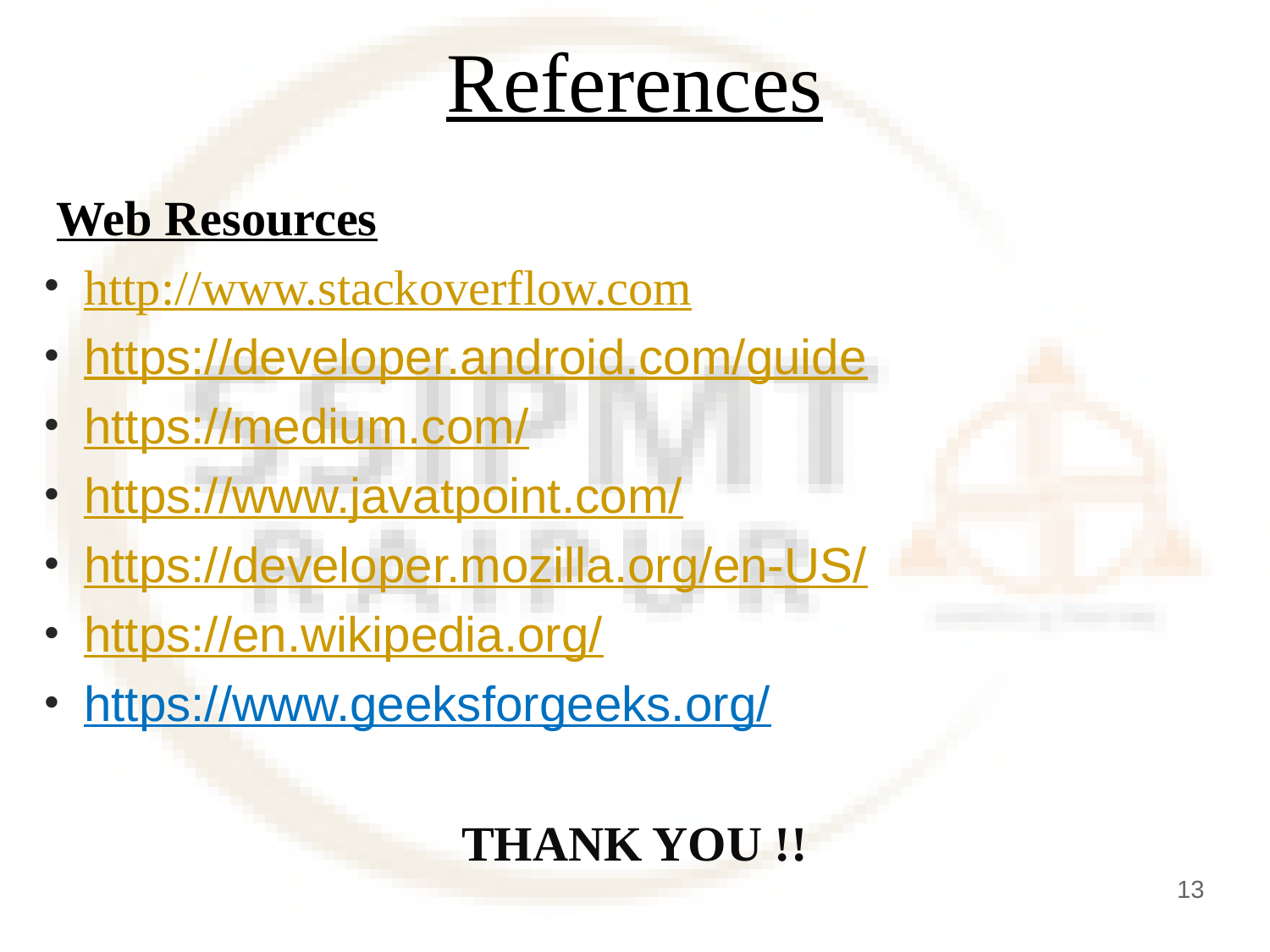

# References
 Web Resources
http://www.stackoverflow.com
https://developer.android.com/guide
https://medium.com/
https://www.javatpoint.com/
https://developer.mozilla.org/en-US/
https://en.wikipedia.org/
https://www.geeksforgeeks.org/

                                  THANK YOU !!
13